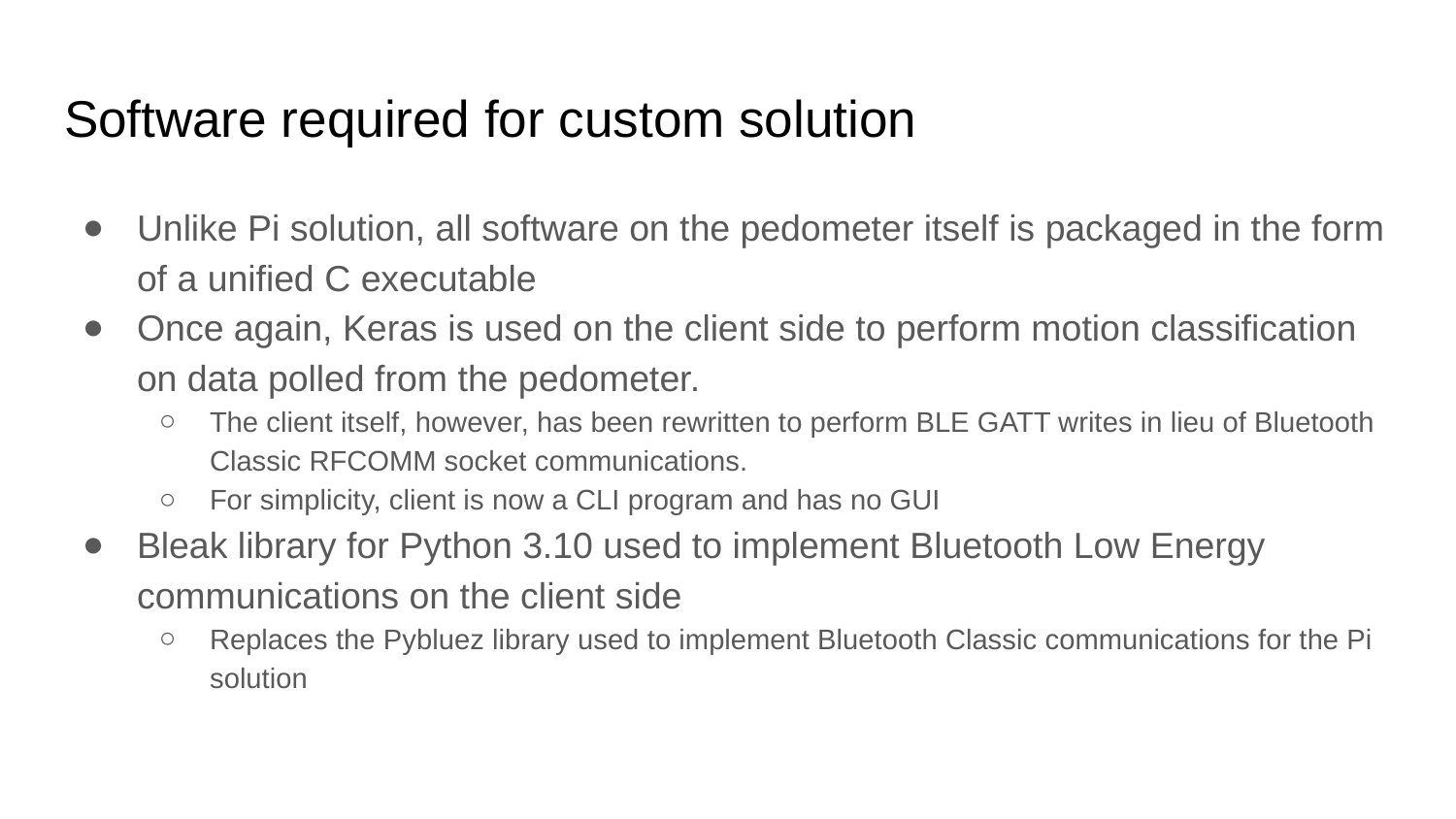

# Software required for custom solution
Unlike Pi solution, all software on the pedometer itself is packaged in the form of a unified C executable
Once again, Keras is used on the client side to perform motion classification on data polled from the pedometer.
The client itself, however, has been rewritten to perform BLE GATT writes in lieu of Bluetooth Classic RFCOMM socket communications.
For simplicity, client is now a CLI program and has no GUI
Bleak library for Python 3.10 used to implement Bluetooth Low Energy communications on the client side
Replaces the Pybluez library used to implement Bluetooth Classic communications for the Pi solution